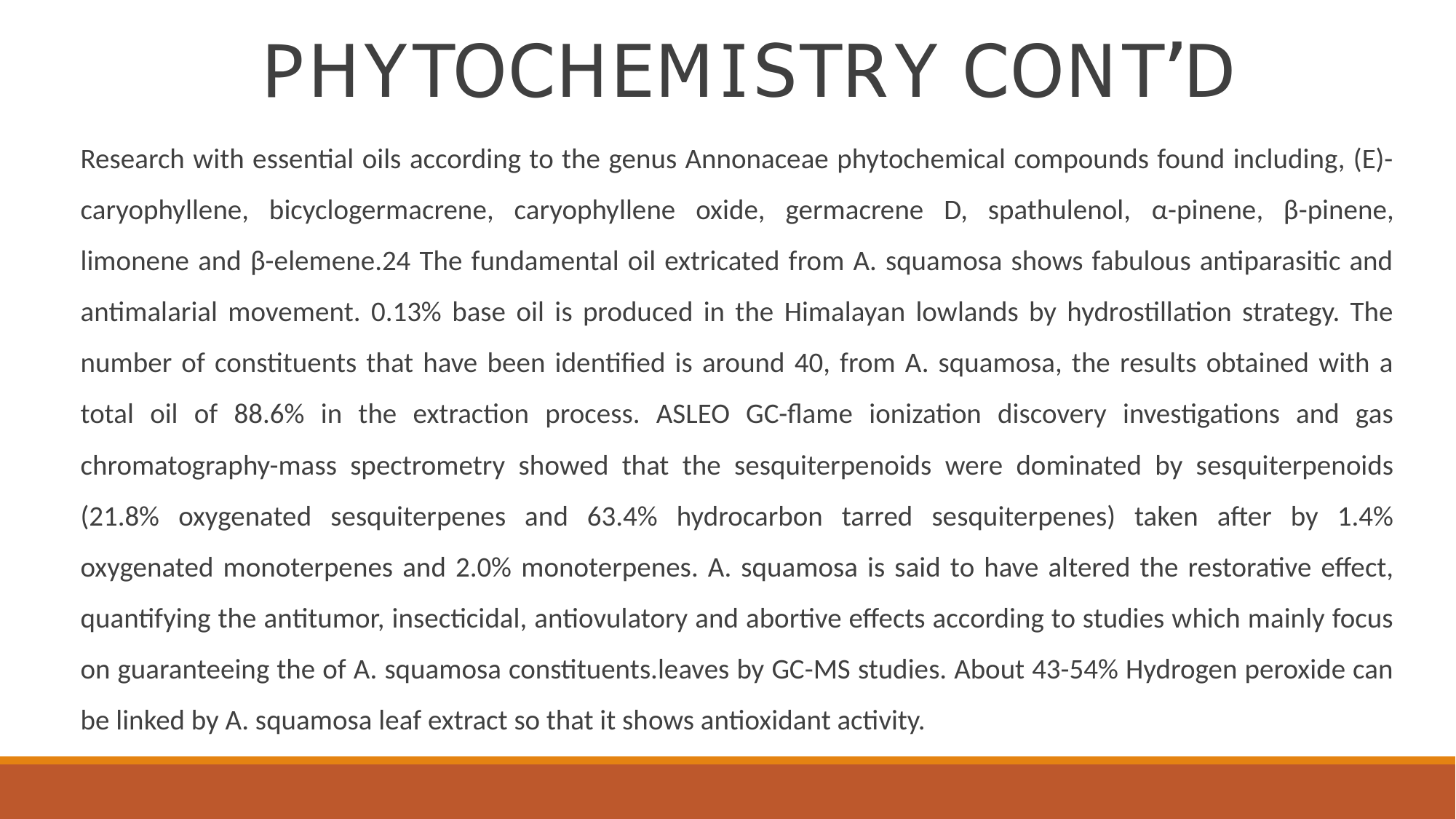

# PHYTOCHEMISTRY CONT’D
Research with essential oils according to the genus Annonaceae phytochemical compounds found including, (E)-caryophyllene, bicyclogermacrene, caryophyllene oxide, germacrene D, spathulenol, α-pinene, β-pinene, limonene and β-elemene.24 The fundamental oil extricated from A. squamosa shows fabulous antiparasitic and antimalarial movement. 0.13% base oil is produced in the Himalayan lowlands by hydrostillation strategy. The number of constituents that have been identified is around 40, from A. squamosa, the results obtained with a total oil of 88.6% in the extraction process. ASLEO GC-flame ionization discovery investigations and gas chromatography-mass spectrometry showed that the sesquiterpenoids were dominated by sesquiterpenoids (21.8% oxygenated sesquiterpenes and 63.4% hydrocarbon tarred sesquiterpenes) taken after by 1.4% oxygenated monoterpenes and 2.0% monoterpenes. A. squamosa is said to have altered the restorative effect, quantifying the antitumor, insecticidal, antiovulatory and abortive effects according to studies which mainly focus on guaranteeing the of A. squamosa constituents.leaves by GC-MS studies. About 43-54% Hydrogen peroxide can be linked by A. squamosa leaf extract so that it shows antioxidant activity.